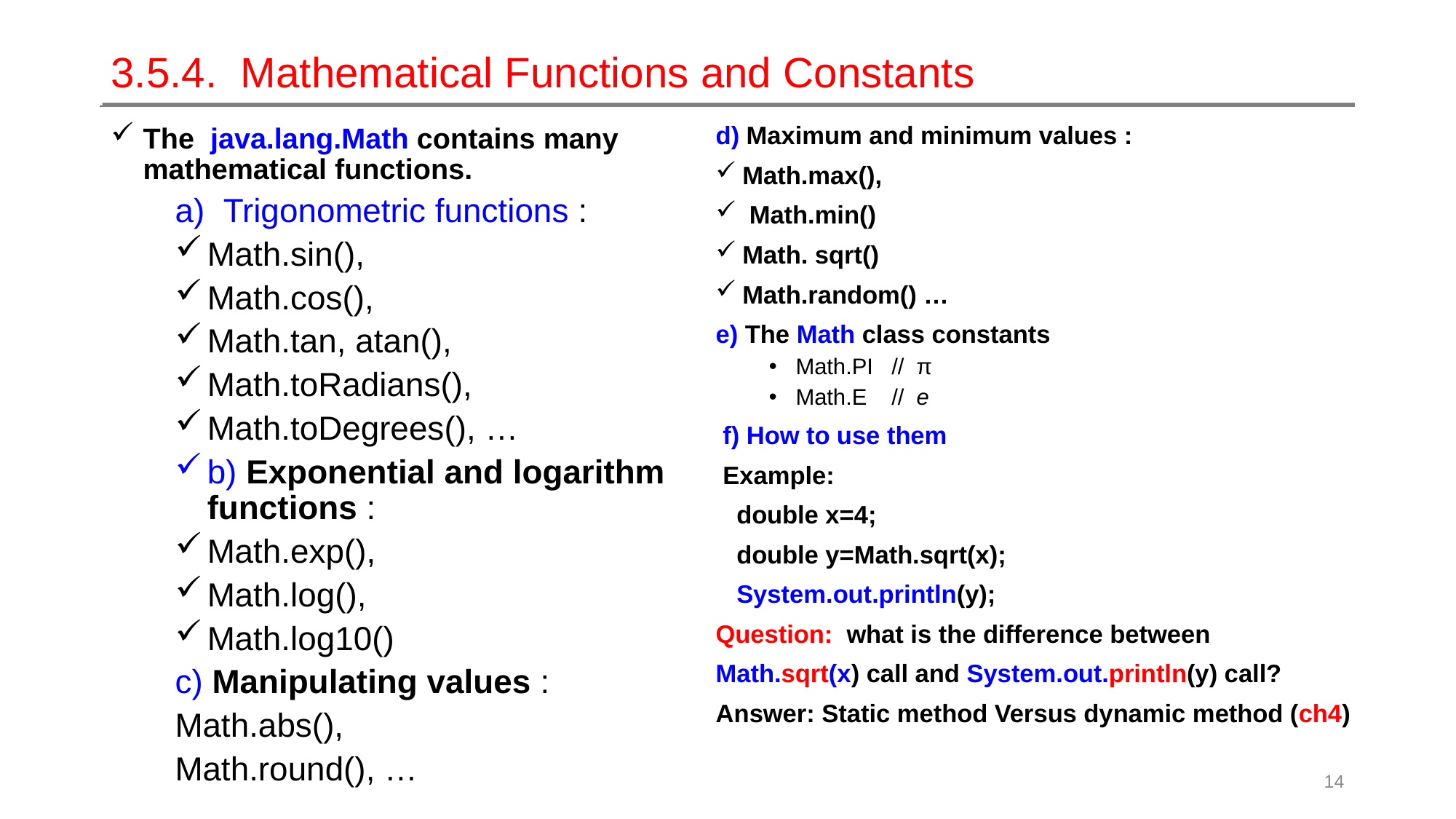

# 3.5.4.  Mathematical Functions and Constants
d) Maximum and minimum values :
Math.max(),
 Math.min()
Math. sqrt()
Math.random() …
e) The Math class constants
Math.PI   //  π
Math.E    //  e
 f) How to use them
 Example:
   double x=4;
   double y=Math.sqrt(x);
   System.out.println(y);
Question:  what is the difference between
Math.sqrt(x) call and System.out.println(y) call?
Answer: Static method Versus dynamic method (ch4)

The  java.lang.Math contains many  mathematical functions.
Trigonometric functions :
Math.sin(),
Math.cos(),
Math.tan, atan(),
Math.toRadians(),
Math.toDegrees(), …
b) Exponential and logarithm functions :
Math.exp(),
Math.log(),
Math.log10()
c) Manipulating values :
Math.abs(),
Math.round(), …

14